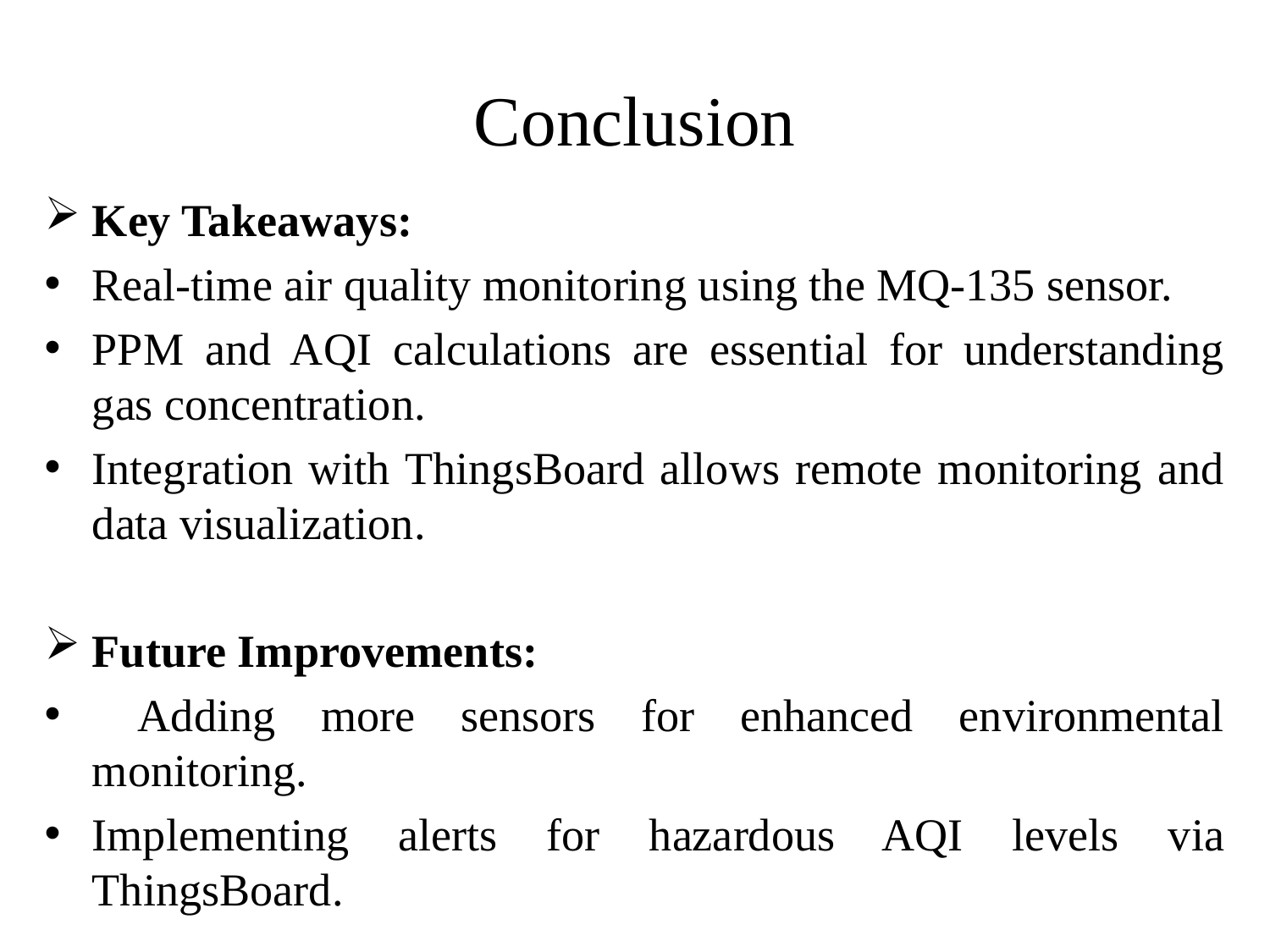

# Conclusion
Key Takeaways:
Real-time air quality monitoring using the MQ-135 sensor.
PPM and AQI calculations are essential for understanding gas concentration.
Integration with ThingsBoard allows remote monitoring and data visualization.

Future Improvements:
 Adding more sensors for enhanced environmental monitoring.
Implementing alerts for hazardous AQI levels via ThingsBoard.